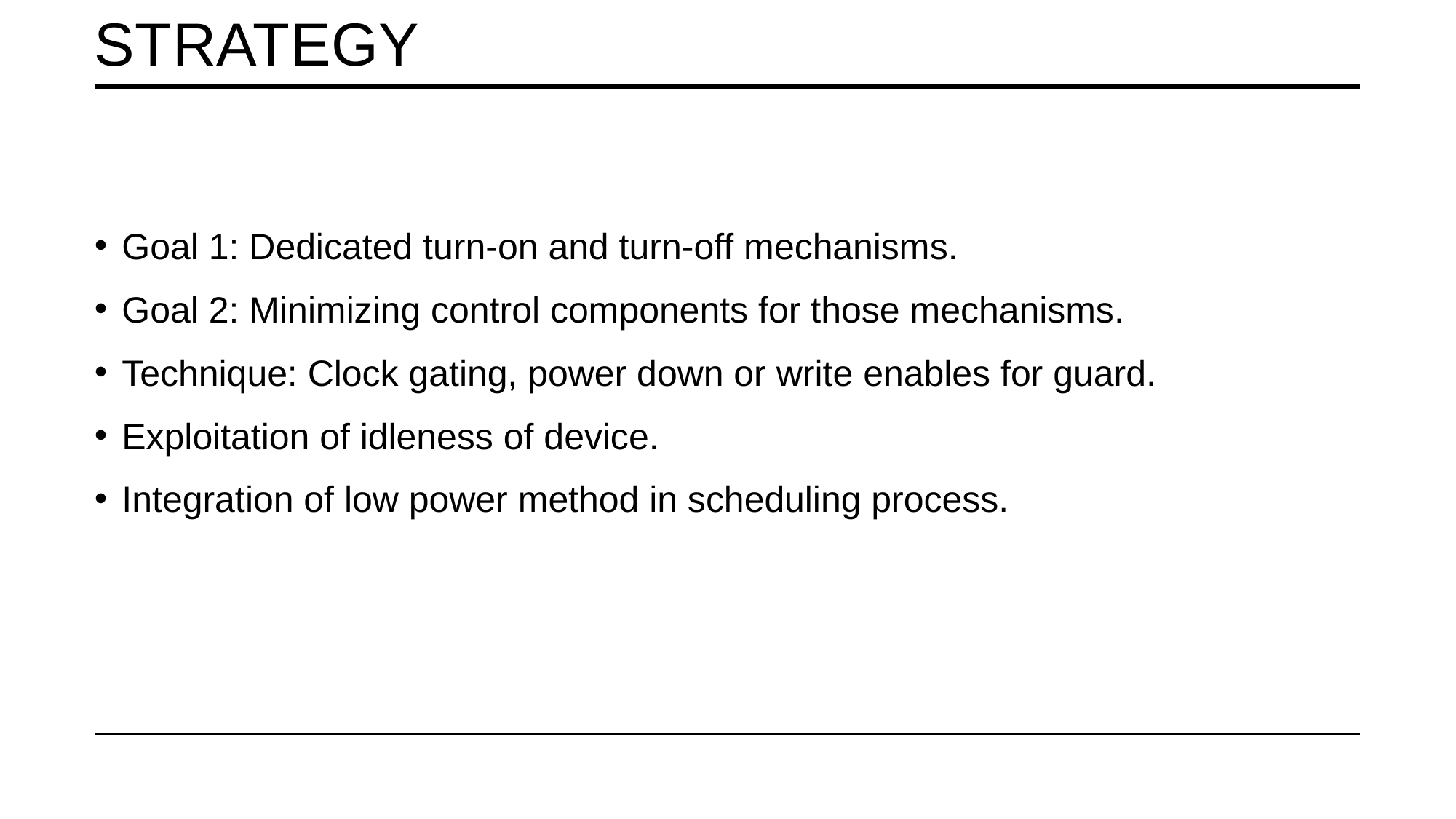

# Strategy
Goal 1: Dedicated turn-on and turn-off mechanisms.
Goal 2: Minimizing control components for those mechanisms.
Technique: Clock gating, power down or write enables for guard.
Exploitation of idleness of device.
Integration of low power method in scheduling process.